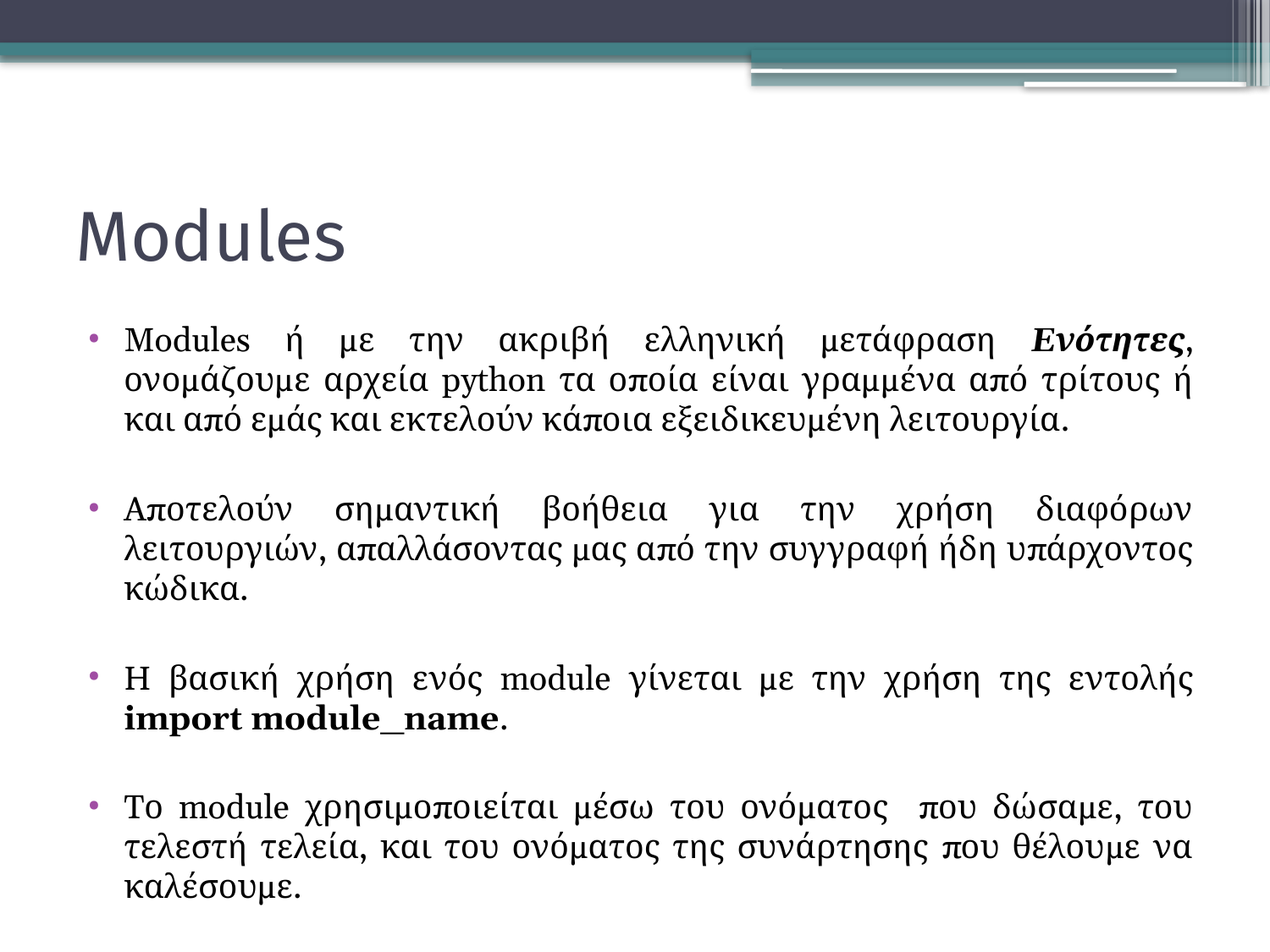

# Modules
Modules ή με την ακριβή ελληνική μετάφραση Ενότητες, ονομάζουμε αρχεία python τα οποία είναι γραμμένα από τρίτους ή και από εμάς και εκτελούν κάποια εξειδικευμένη λειτουργία.

Αποτελούν σημαντική βοήθεια για την χρήση διαφόρων λειτουργιών, απαλλάσοντας μας από την συγγραφή ήδη υπάρχοντος κώδικα.

Η βασική χρήση ενός module γίνεται με την χρήση της εντολής import module_name.

Το module χρησιμοποιείται μέσω του ονόματος  που δώσαμε, του τελεστή τελεία, και του ονόματος της συνάρτησης που θέλουμε να καλέσουμε.